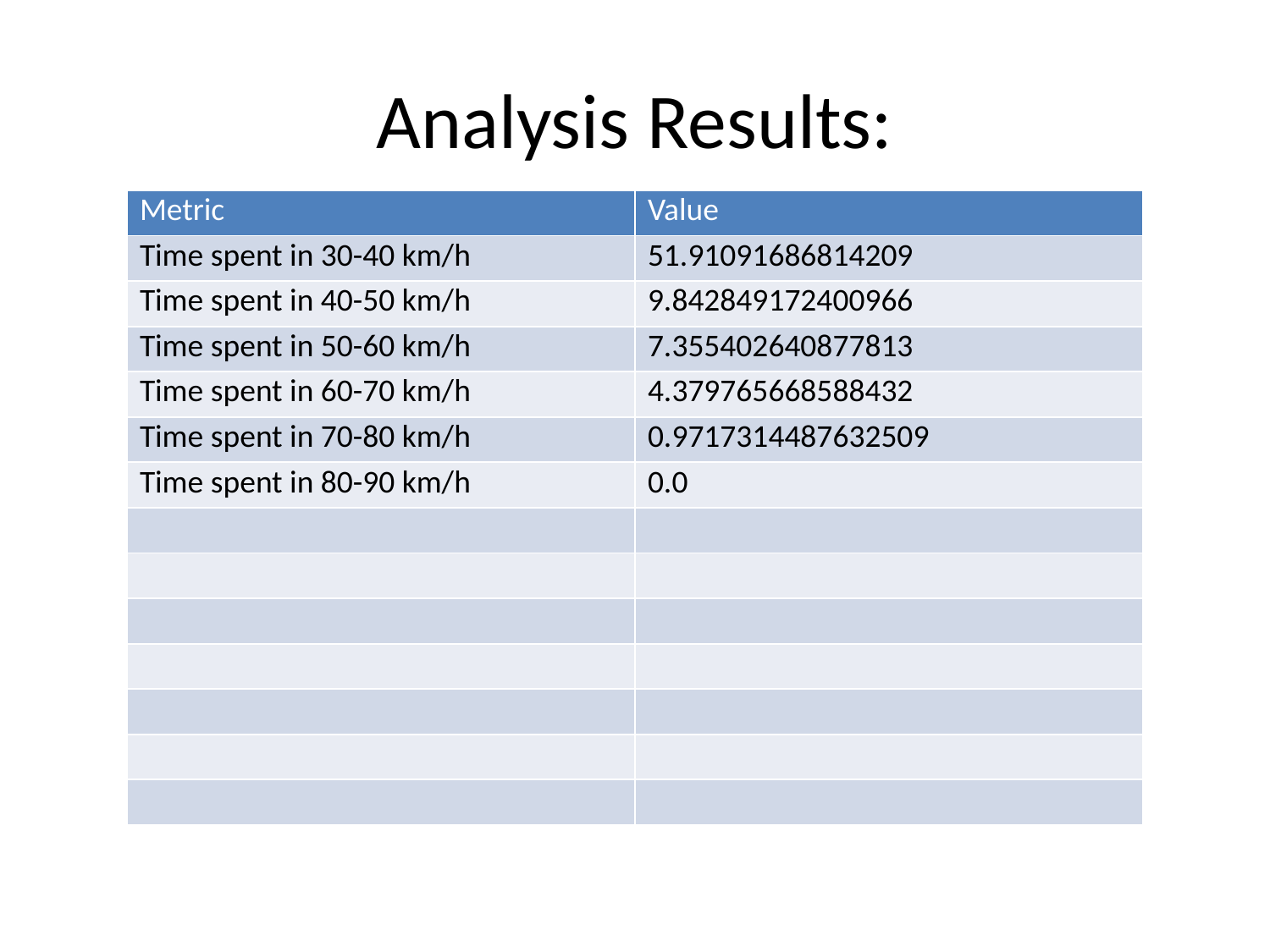

# Analysis Results:
| Metric | Value |
| --- | --- |
| Time spent in 30-40 km/h | 51.91091686814209 |
| Time spent in 40-50 km/h | 9.842849172400966 |
| Time spent in 50-60 km/h | 7.355402640877813 |
| Time spent in 60-70 km/h | 4.379765668588432 |
| Time spent in 70-80 km/h | 0.9717314487632509 |
| Time spent in 80-90 km/h | 0.0 |
|  |  |
|  |  |
|  |  |
|  |  |
|  |  |
|  |  |
|  |  |